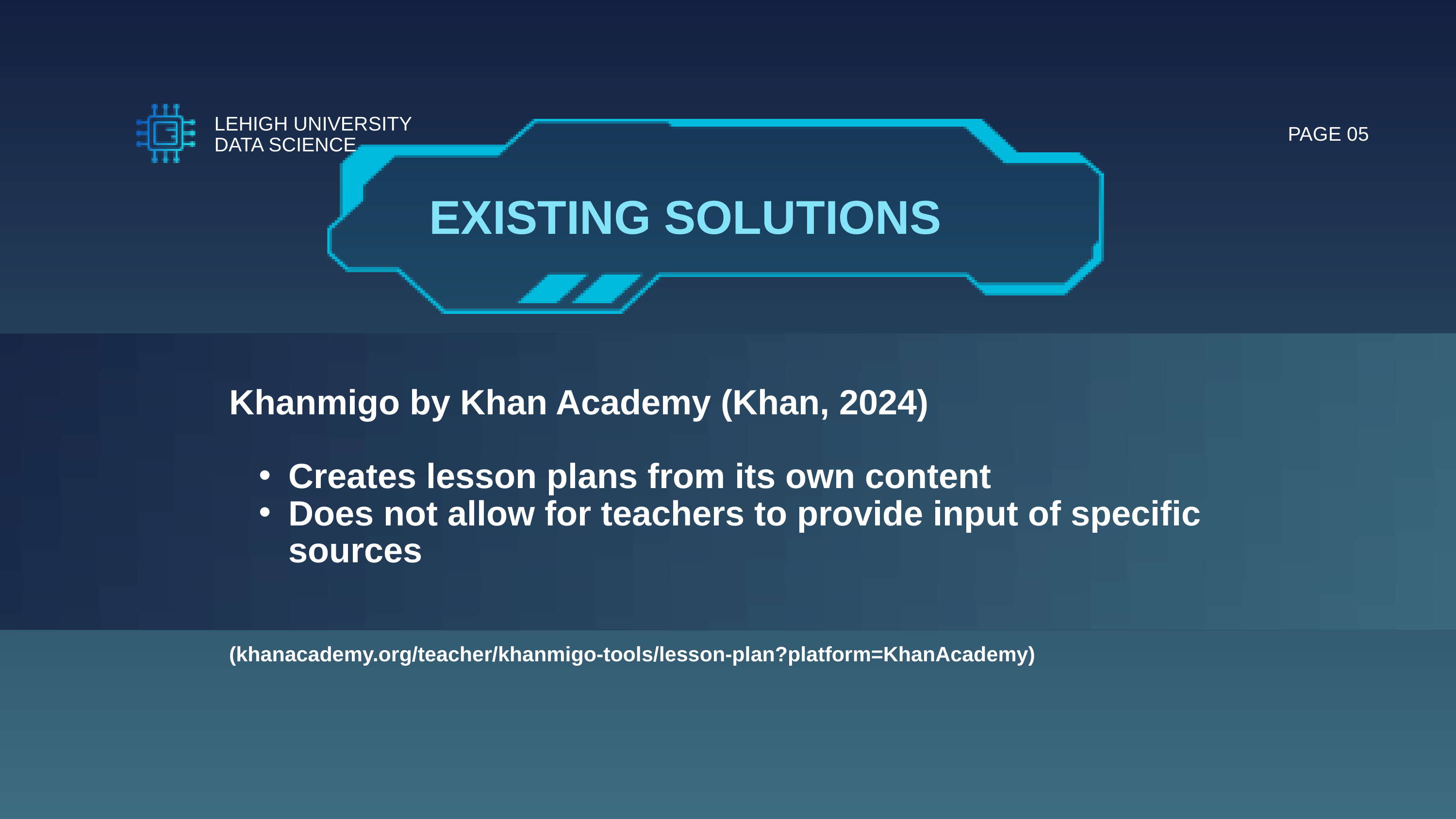

LEHIGH UNIVERSITY
DATA SCIENCE

PAGE 05
EXISTING SOLUTIONS

Khanmigo by Khan Academy (Khan, 2024)

Creates lesson plans from its own content
Does not allow for teachers to provide input of specific sources

(khanacademy.org/teacher/khanmigo-tools/lesson-plan?platform=KhanAcademy)